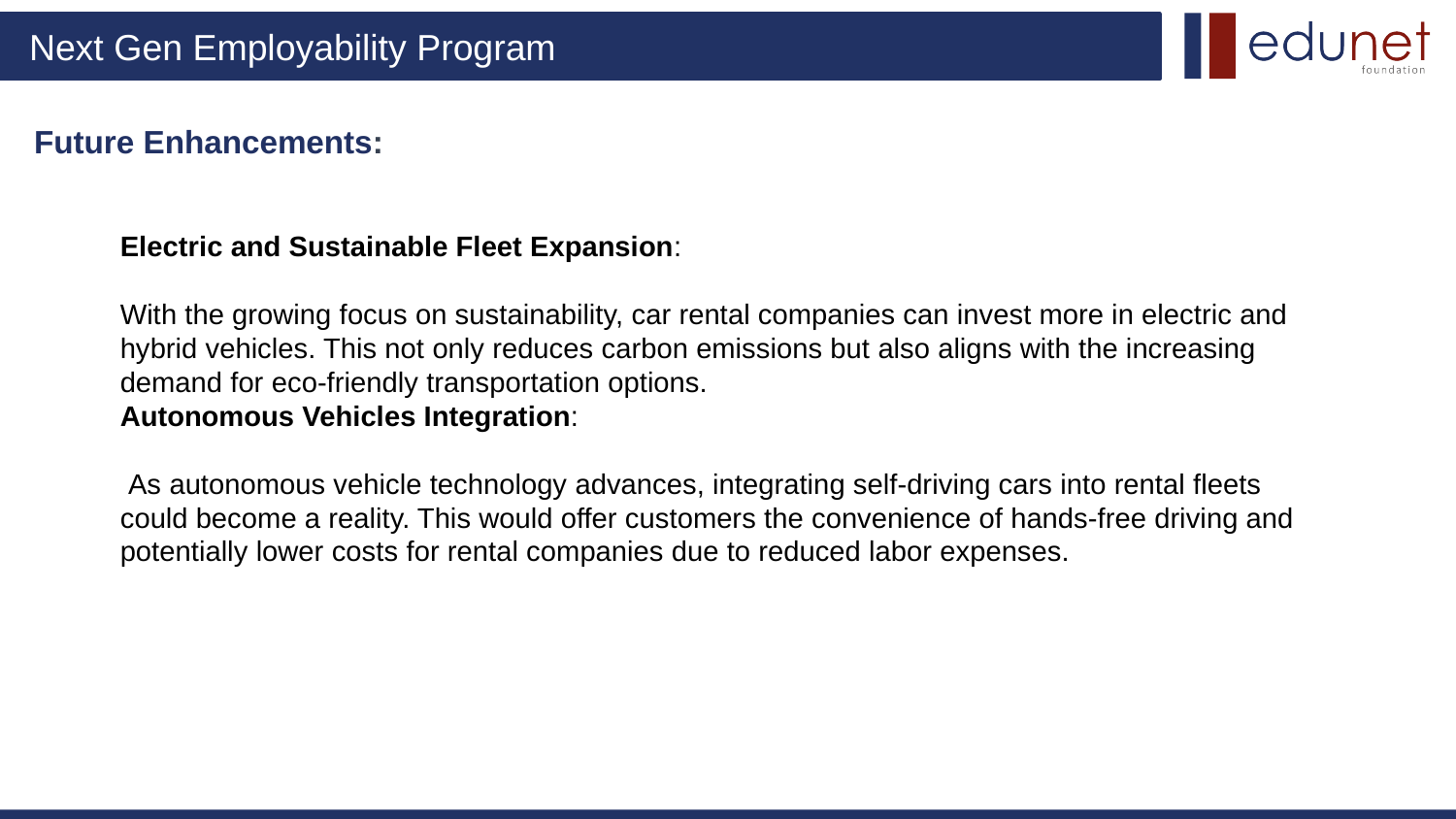

# Future Enhancements:
Electric and Sustainable Fleet Expansion:

With the growing focus on sustainability, car rental companies can invest more in electric and hybrid vehicles. This not only reduces carbon emissions but also aligns with the increasing demand for eco-friendly transportation options.
Autonomous Vehicles Integration:

 As autonomous vehicle technology advances, integrating self-driving cars into rental fleets could become a reality. This would offer customers the convenience of hands-free driving and potentially lower costs for rental companies due to reduced labor expenses.